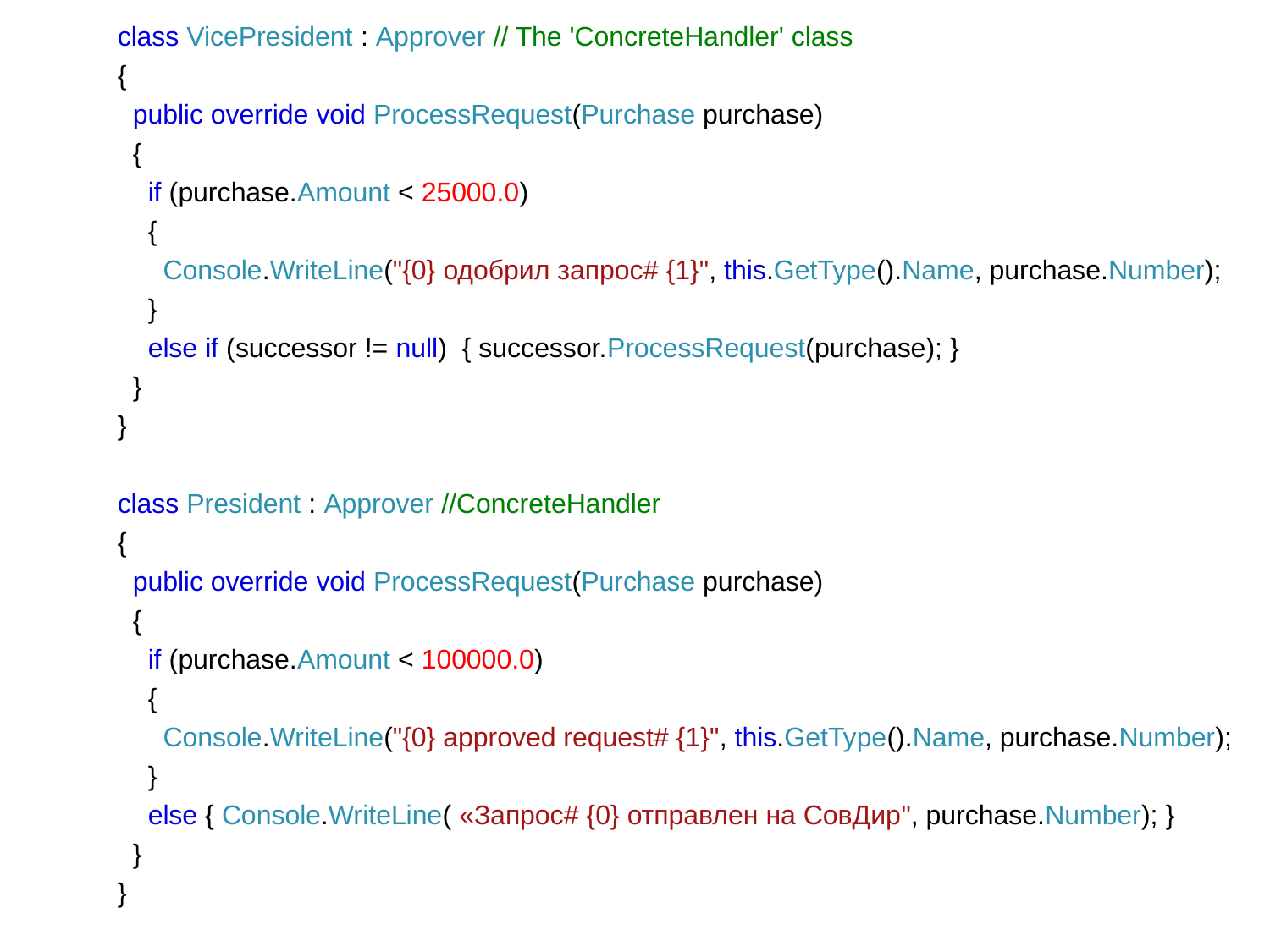

class VicePresident : Approver // The 'ConcreteHandler' class
  {
    public override void ProcessRequest(Purchase purchase)
    {
      if (purchase.Amount < 25000.0)
      {
        Console.WriteLine("{0} одобрил запрос# {1}", this.GetType().Name, purchase.Number);
      }
      else if (successor != null)  { successor.ProcessRequest(purchase); }
    }
  }

  class President : Approver //ConcreteHandler
  {
    public override void ProcessRequest(Purchase purchase)
    {
      if (purchase.Amount < 100000.0)
      {
        Console.WriteLine("{0} approved request# {1}", this.GetType().Name, purchase.Number);
      }
      else { Console.WriteLine( «Запрос# {0} отправлен на СовДир", purchase.Number); }
    }
  }